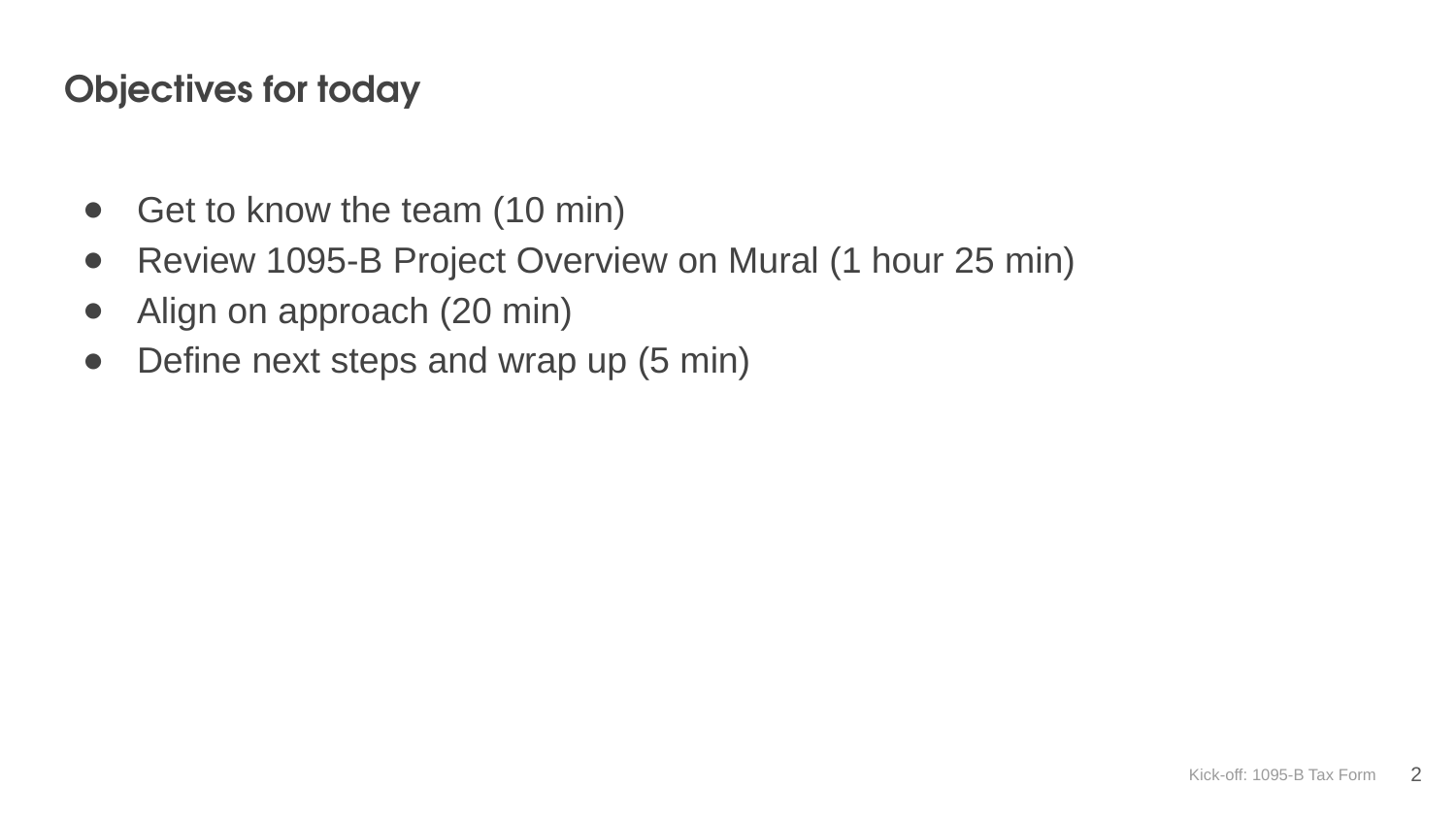

# Objectives for today
Get to know the team (10 min)
Review 1095-B Project Overview on Mural (1 hour 25 min)
Align on approach (20 min)
Define next steps and wrap up (5 min)
2
Kick-off: 1095-B Tax Form